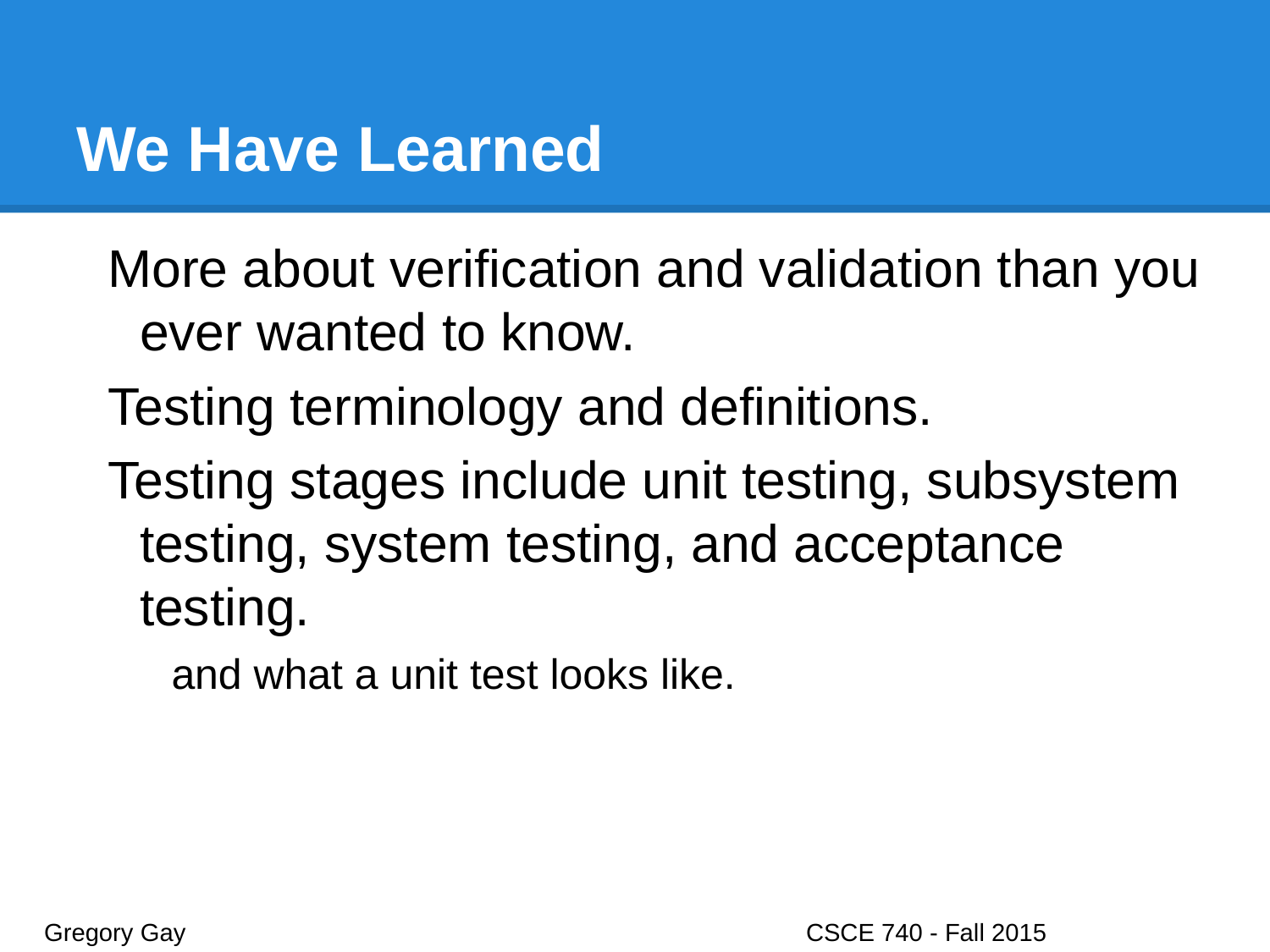

# We Have Learned
More about verification and validation than you ever wanted to know.
Testing terminology and definitions.
Testing stages include unit testing, subsystem testing, system testing, and acceptance testing.
and what a unit test looks like.

Gregory Gay					CSCE 740 - Fall 2015								41